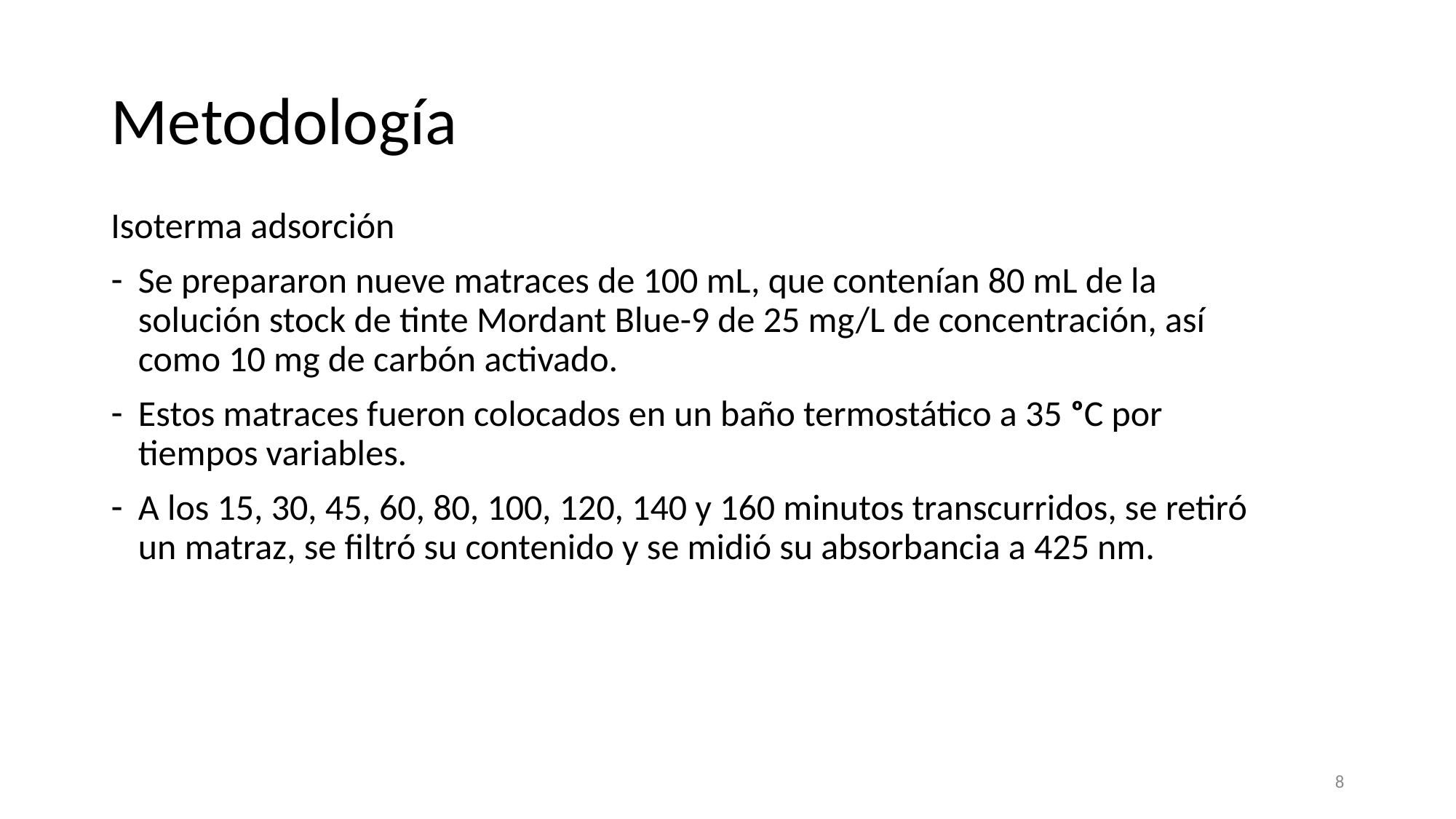

# Metodología
Isoterma adsorción
Se prepararon nueve matraces de 100 mL, que contenían 80 mL de la solución stock de tinte Mordant Blue-9 de 25 mg/L de concentración, así como 10 mg de carbón activado.
Estos matraces fueron colocados en un baño termostático a 35 ᵒC por tiempos variables.
A los 15, 30, 45, 60, 80, 100, 120, 140 y 160 minutos transcurridos, se retiró un matraz, se filtró su contenido y se midió su absorbancia a 425 nm.

8